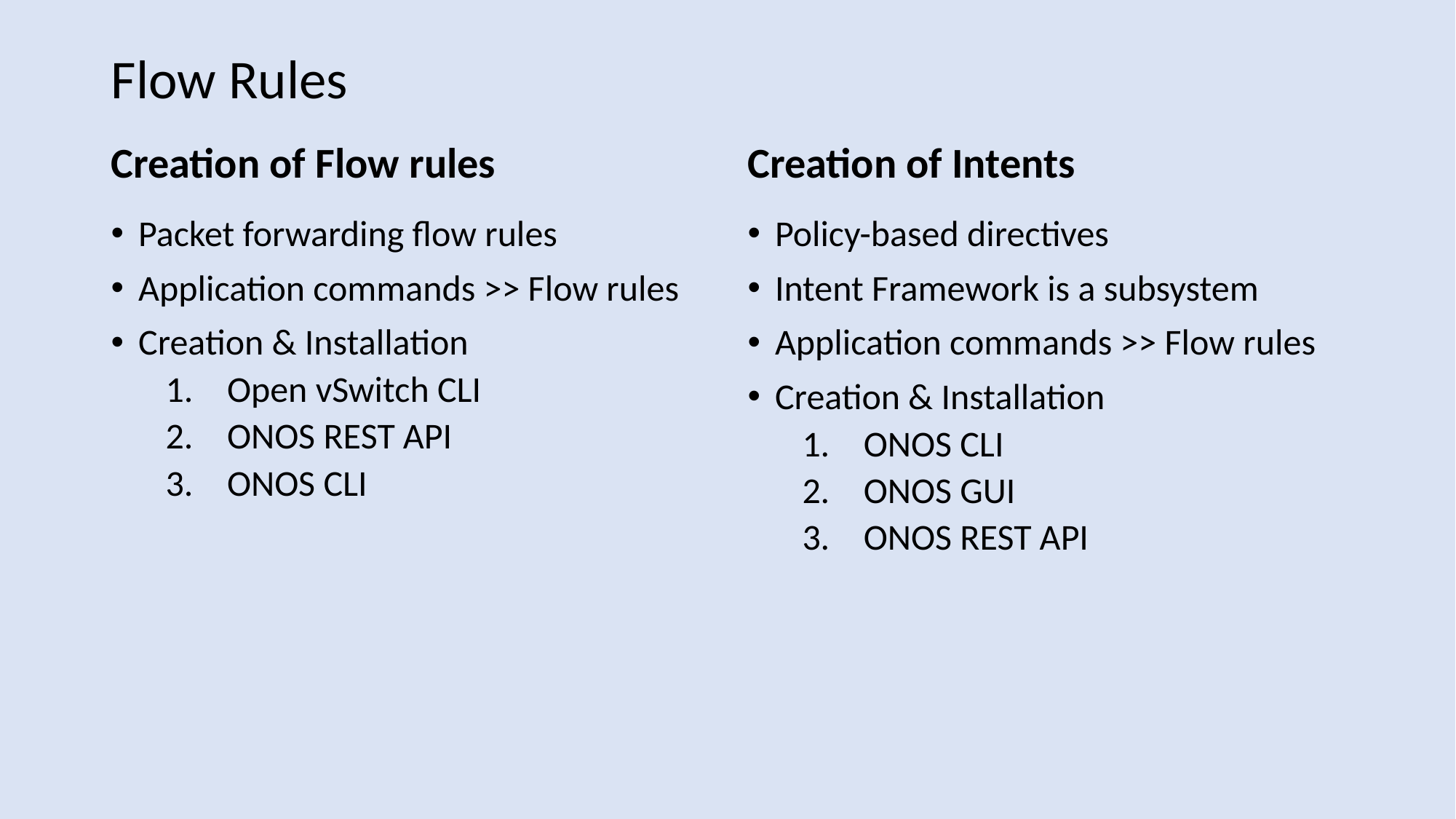

# Flow Rules
Creation of Flow rules
Creation of Intents
Packet forwarding flow rules
Application commands >> Flow rules
Creation & Installation
Open vSwitch CLI
ONOS REST API
ONOS CLI

Policy-based directives
Intent Framework is a subsystem
Application commands >> Flow rules
Creation & Installation
ONOS CLI
ONOS GUI
ONOS REST API